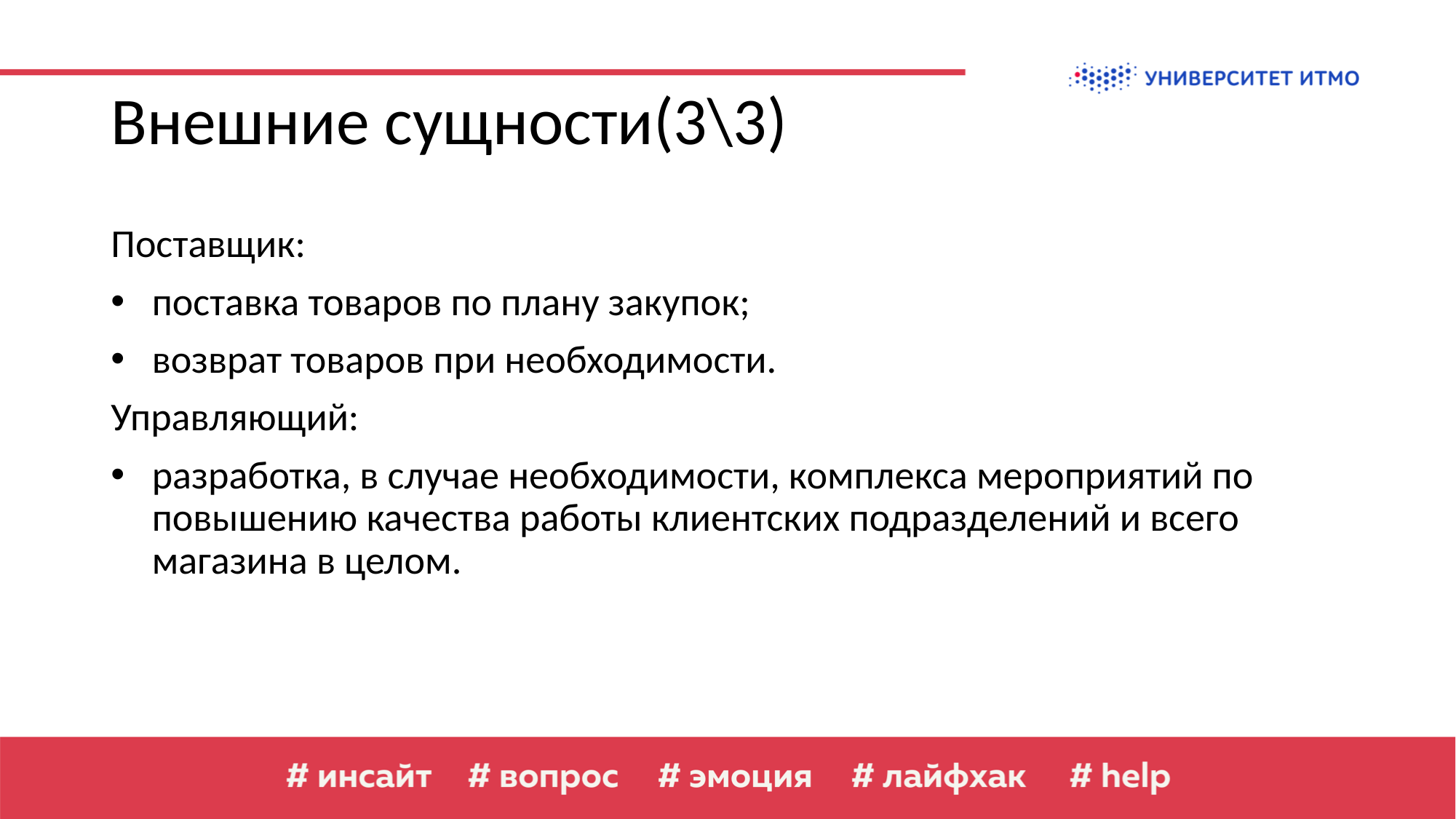

# Внешние сущности(3\3)
Поставщик:
поставка товаров по плану закупок;
возврат товаров при необходимости.
Управляющий:
разработка, в случае необходимости, комплекса мероприятий по повышению качества работы клиентских подразделений и всего магазина в целом.